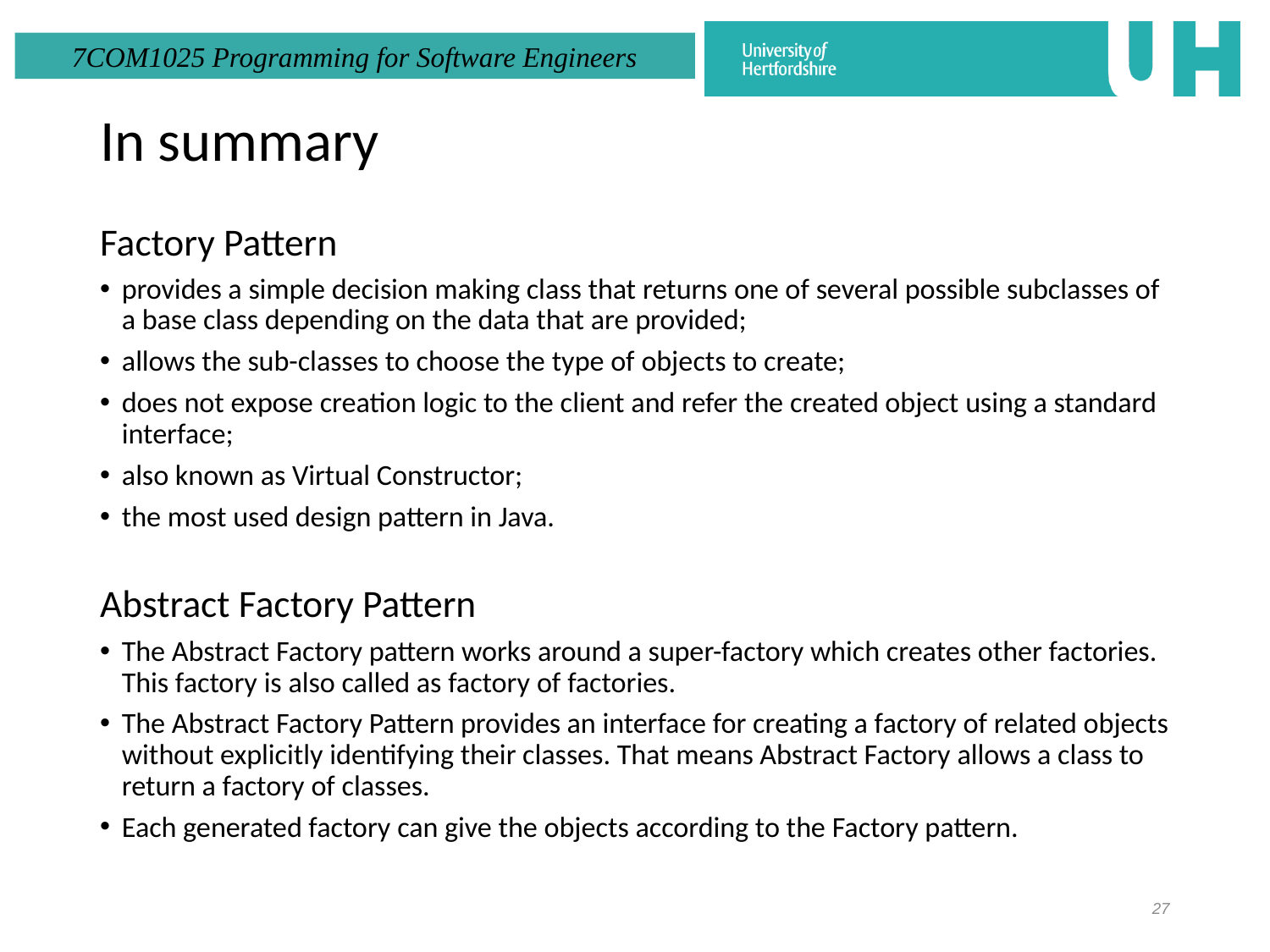

# In summary
Factory Pattern
provides a simple decision making class that returns one of several possible subclasses of a base class depending on the data that are provided;
allows the sub-classes to choose the type of objects to create;
does not expose creation logic to the client and refer the created object using a standard interface;
also known as Virtual Constructor;
the most used design pattern in Java.

Abstract Factory Pattern
The Abstract Factory pattern works around a super-factory which creates other factories. This factory is also called as factory of factories.
The Abstract Factory Pattern provides an interface for creating a factory of related objects without explicitly identifying their classes. That means Abstract Factory allows a class to return a factory of classes.
Each generated factory can give the objects according to the Factory pattern.
27